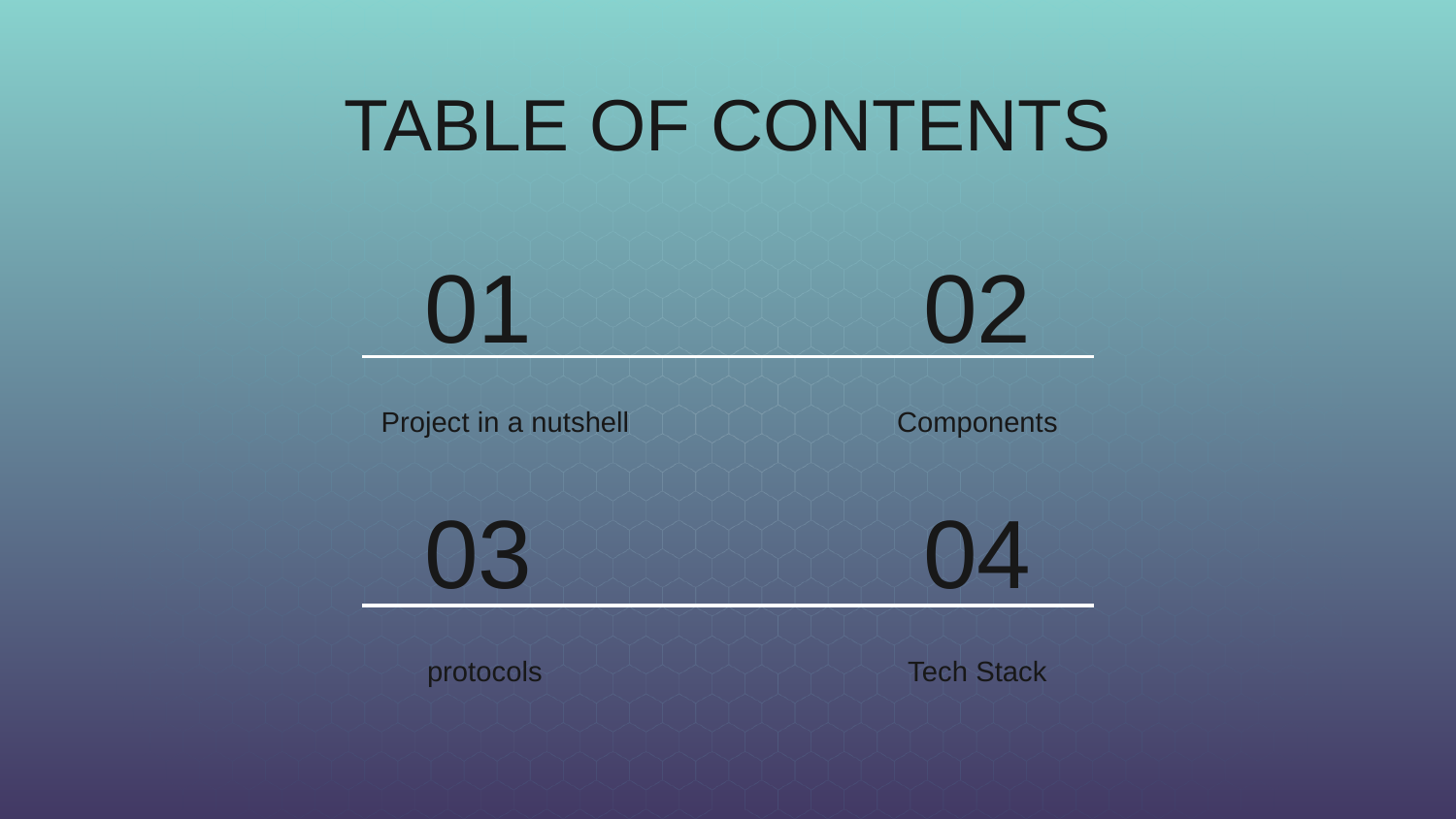

TABLE OF CONTENTS
01
02
# Project in a nutshell
Components
03
04
protocols
Tech Stack